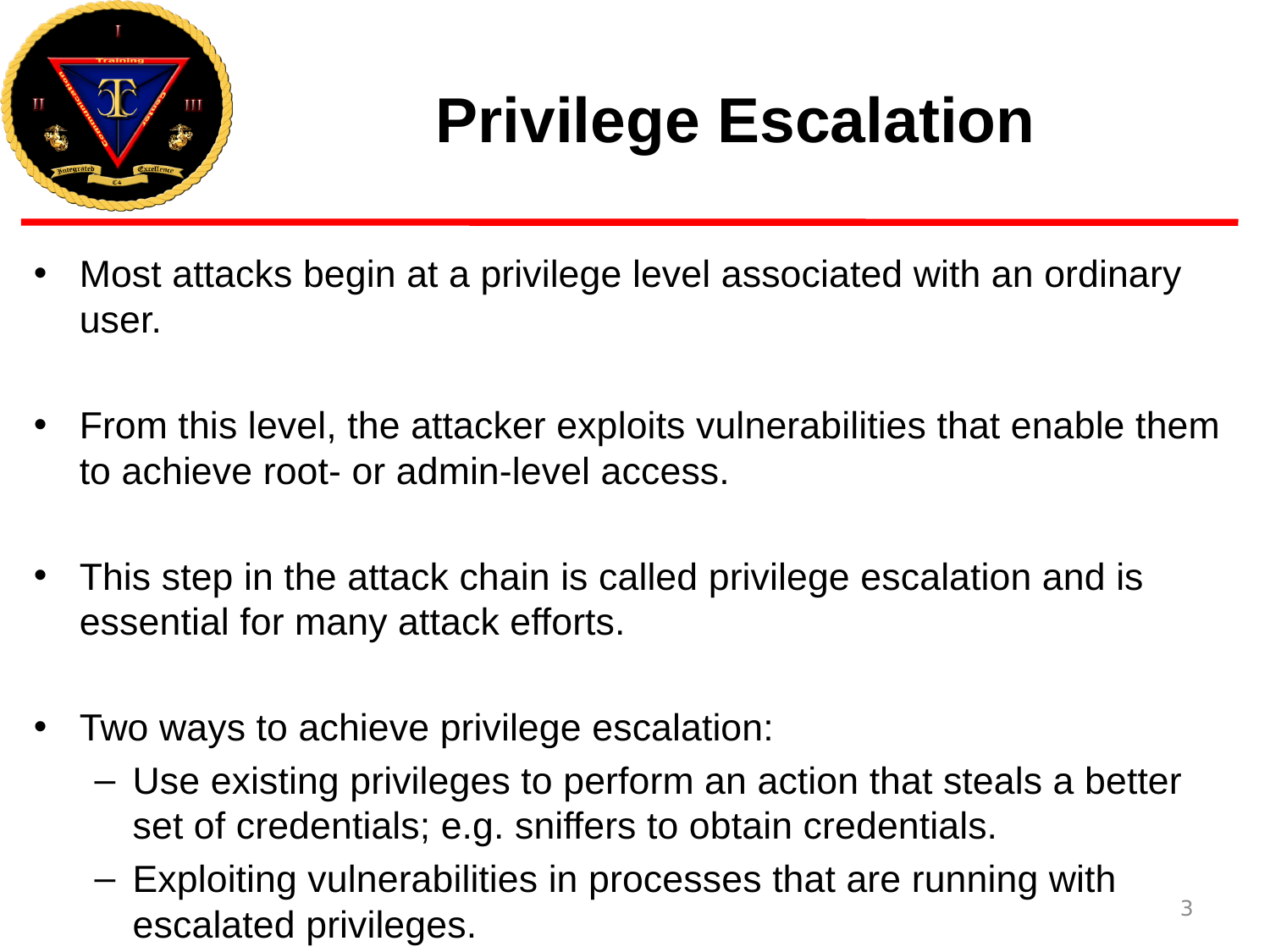

# Privilege Escalation
Most attacks begin at a privilege level associated with an ordinary user.

From this level, the attacker exploits vulnerabilities that enable them to achieve root- or admin-level access.

This step in the attack chain is called privilege escalation and is essential for many attack efforts.

Two ways to achieve privilege escalation:
Use existing privileges to perform an action that steals a better set of credentials; e.g. sniffers to obtain credentials.
Exploiting vulnerabilities in processes that are running with escalated privileges.
3